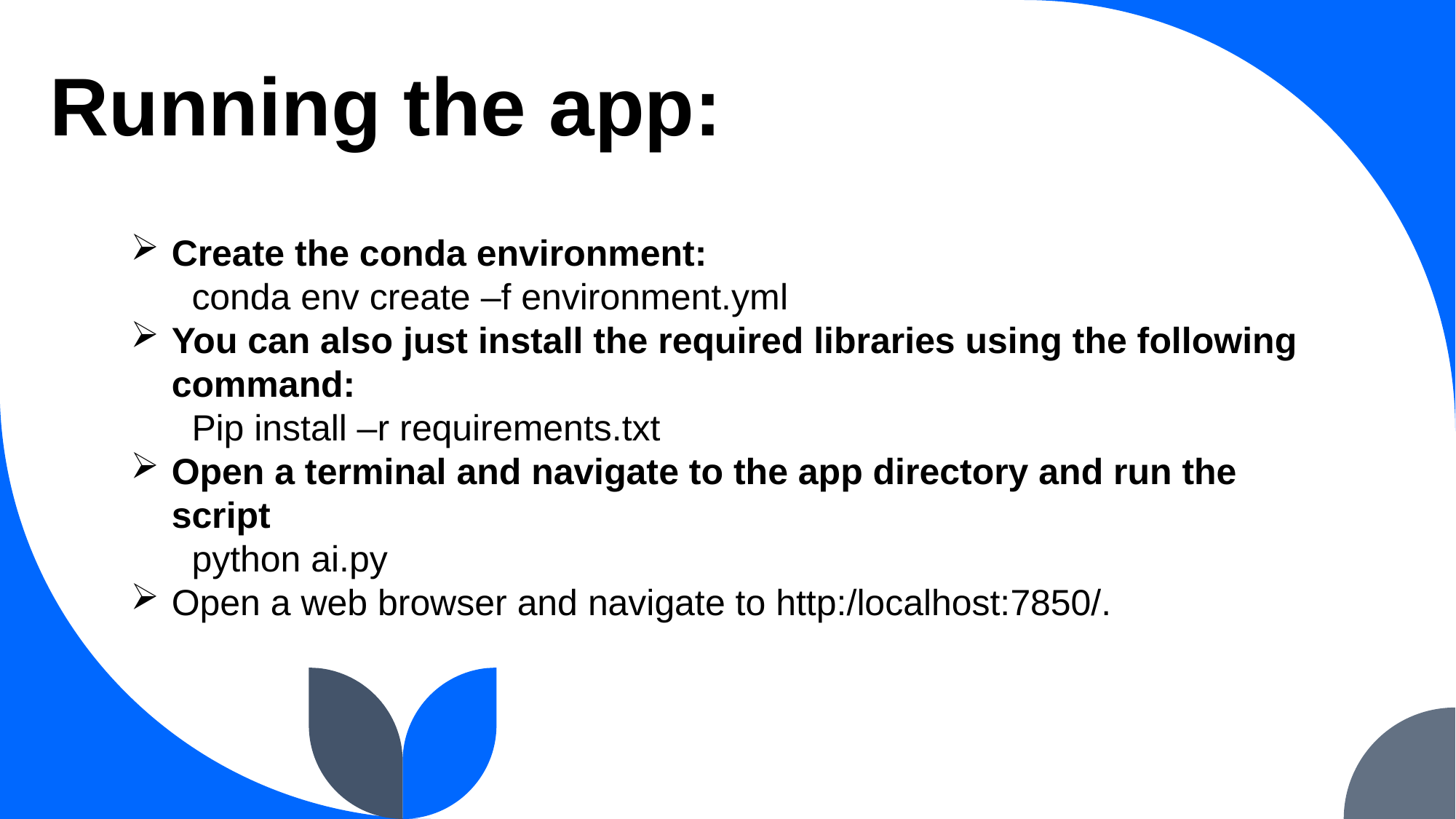

Running the app:
Create the conda environment:
      conda env create –f environment.yml
You can also just install the required libraries using the following command:
      Pip install –r requirements.txt
Open a terminal and navigate to the app directory and run the script
      python ai.py
Open a web browser and navigate to http:/localhost:7850/.